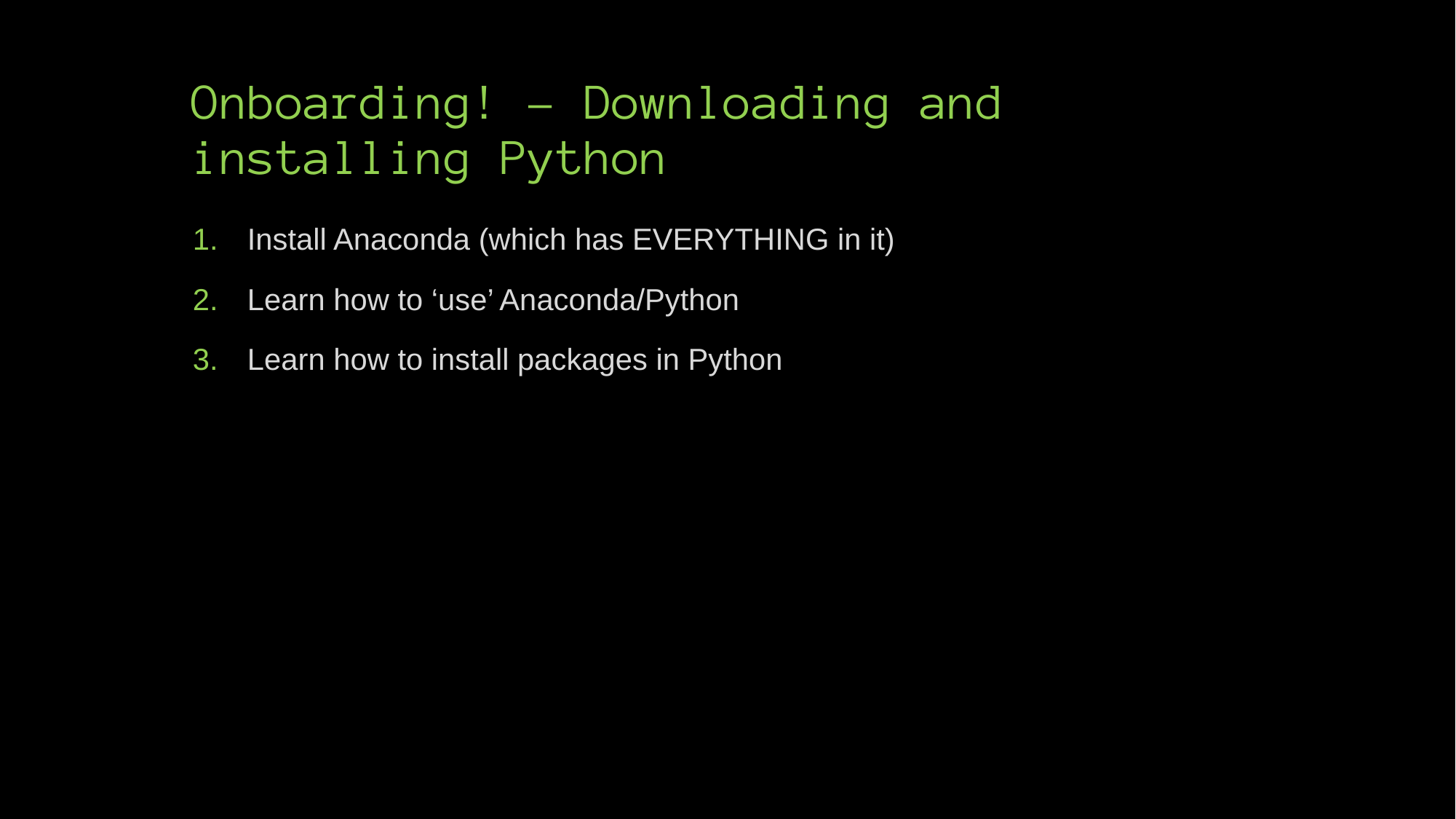

# Onboarding! – Downloading and installing Python
Install Anaconda (which has EVERYTHING in it)
Learn how to ‘use’ Anaconda/Python
Learn how to install packages in Python